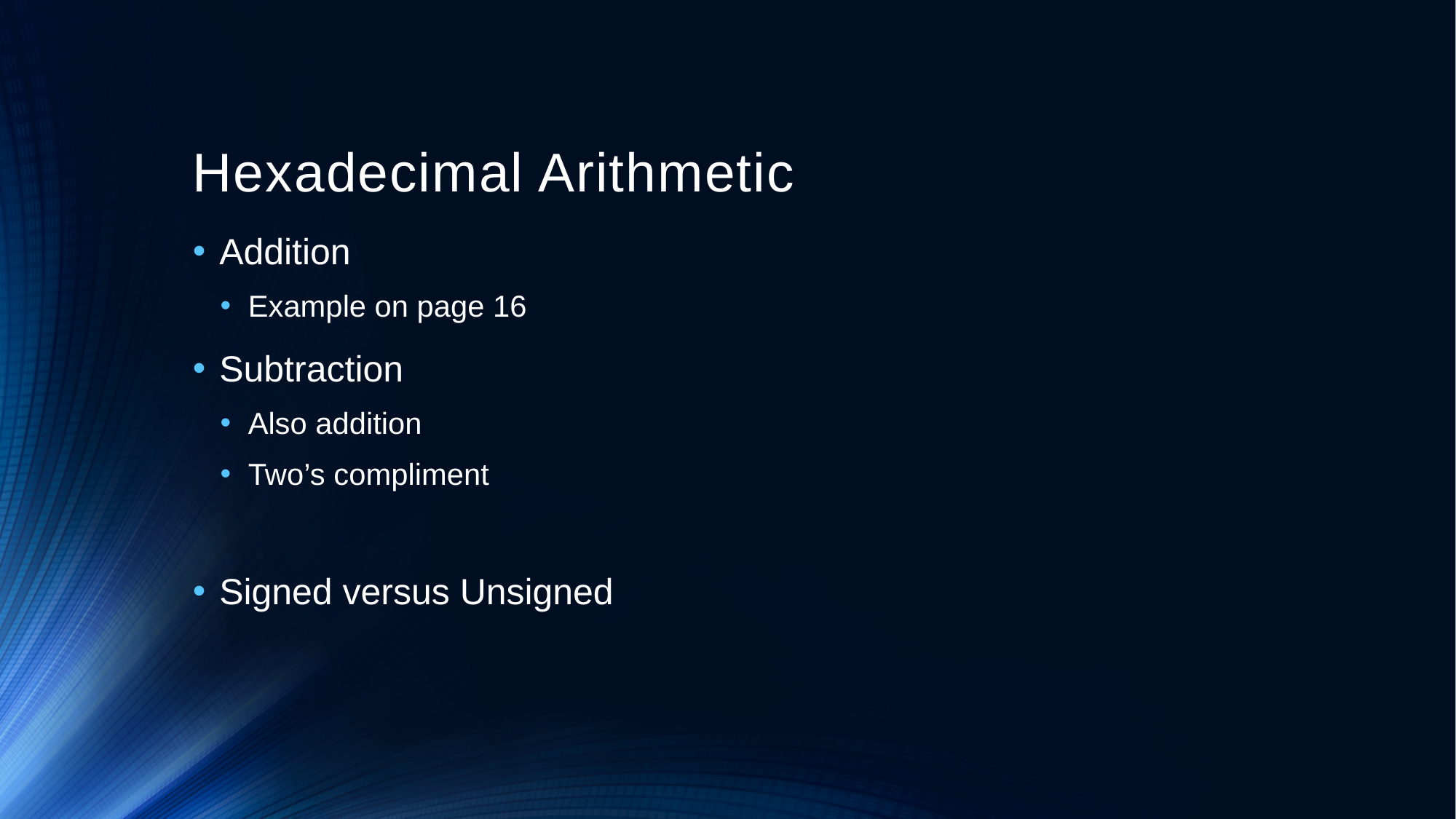

# Hexadecimal Arithmetic
Addition
Example on page 16
Subtraction
Also addition
Two’s compliment

Signed versus Unsigned